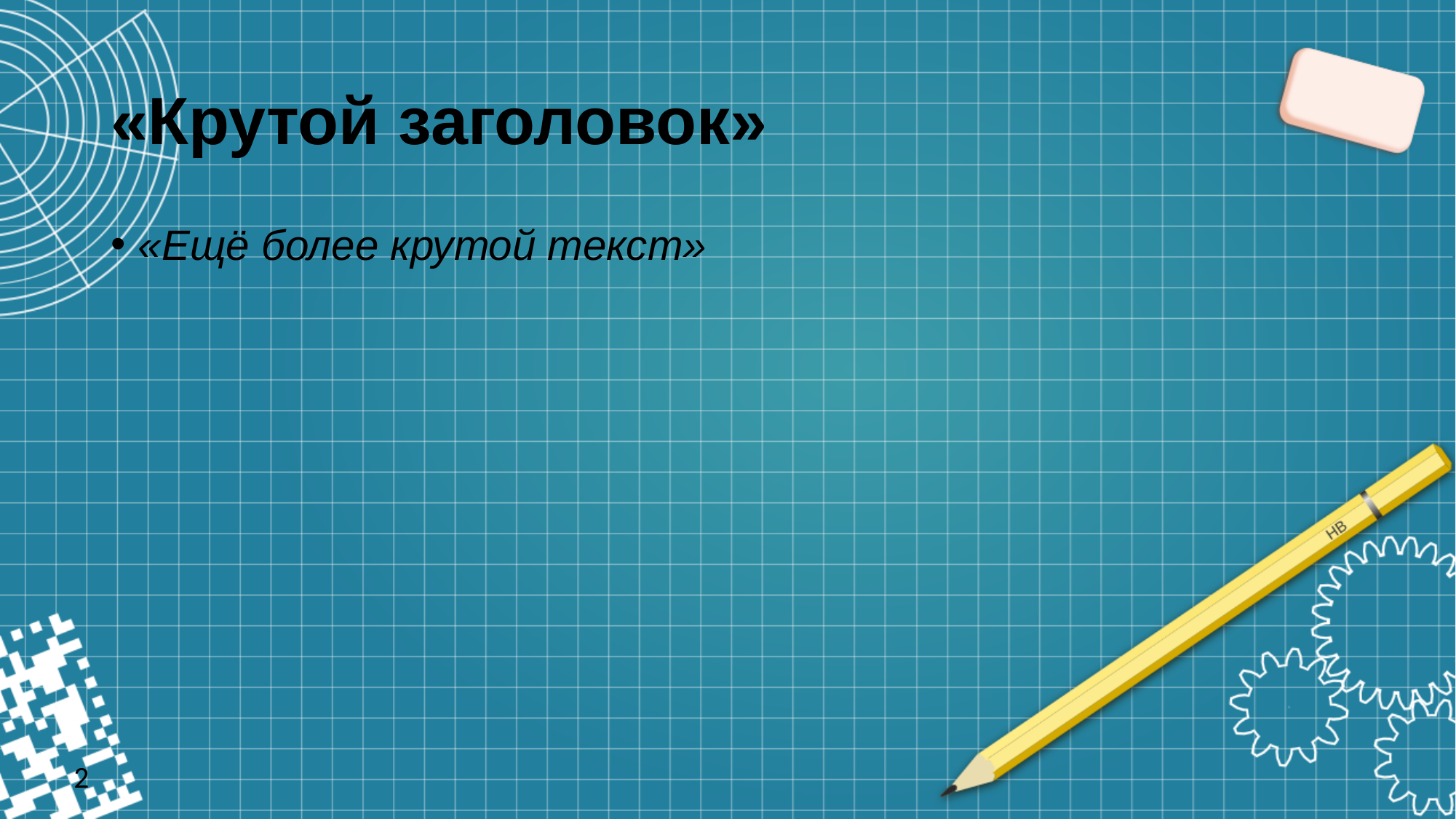

# «Крутой заголовок»
«Ещё более крутой текст»
2